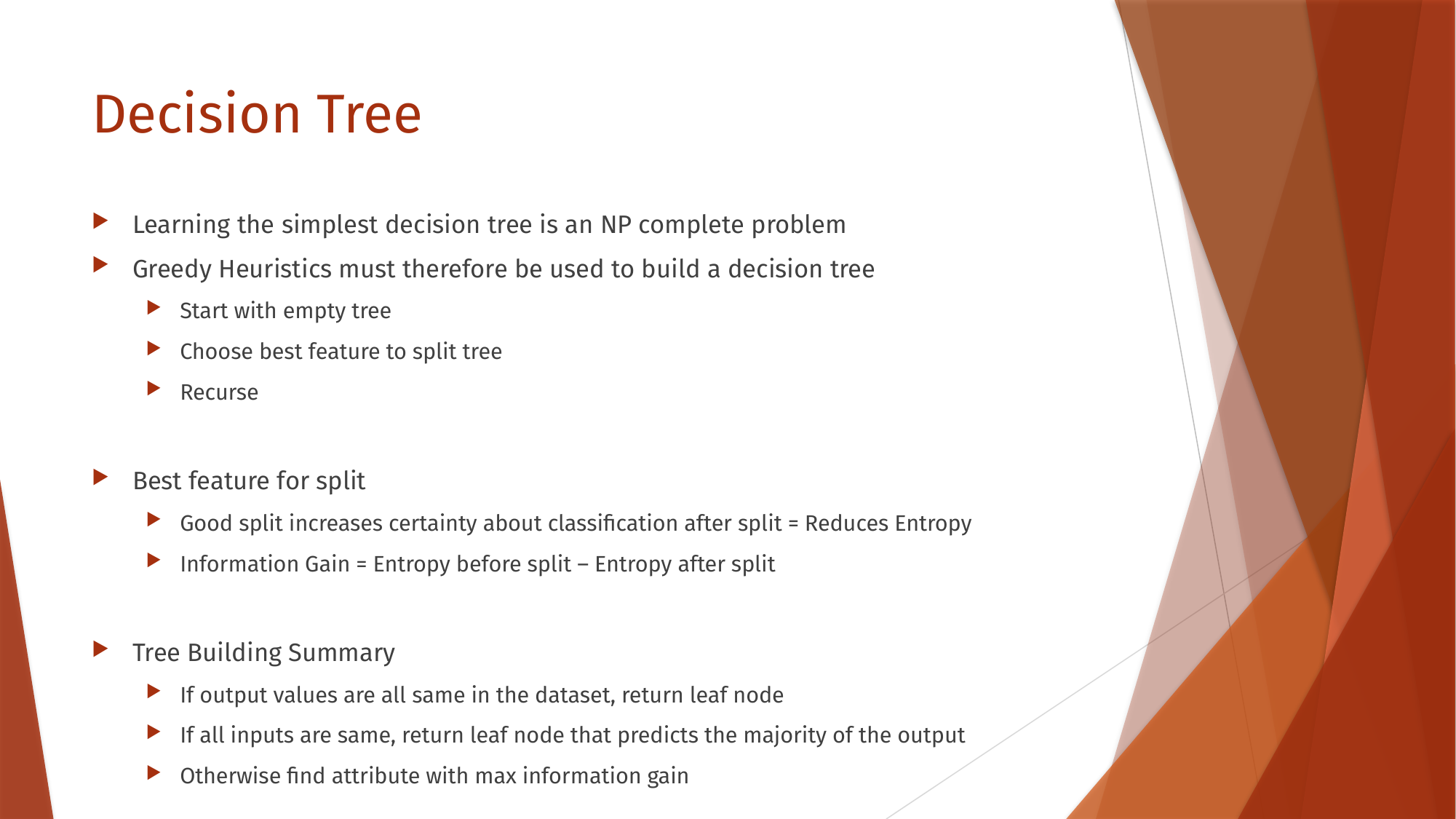

# Decision Tree
Learning the simplest decision tree is an NP complete problem
Greedy Heuristics must therefore be used to build a decision tree
Start with empty tree
Choose best feature to split tree
Recurse

Best feature for split
Good split increases certainty about classification after split = Reduces Entropy
Information Gain = Entropy before split – Entropy after split

Tree Building Summary
If output values are all same in the dataset, return leaf node
If all inputs are same, return leaf node that predicts the majority of the output
Otherwise find attribute with max information gain